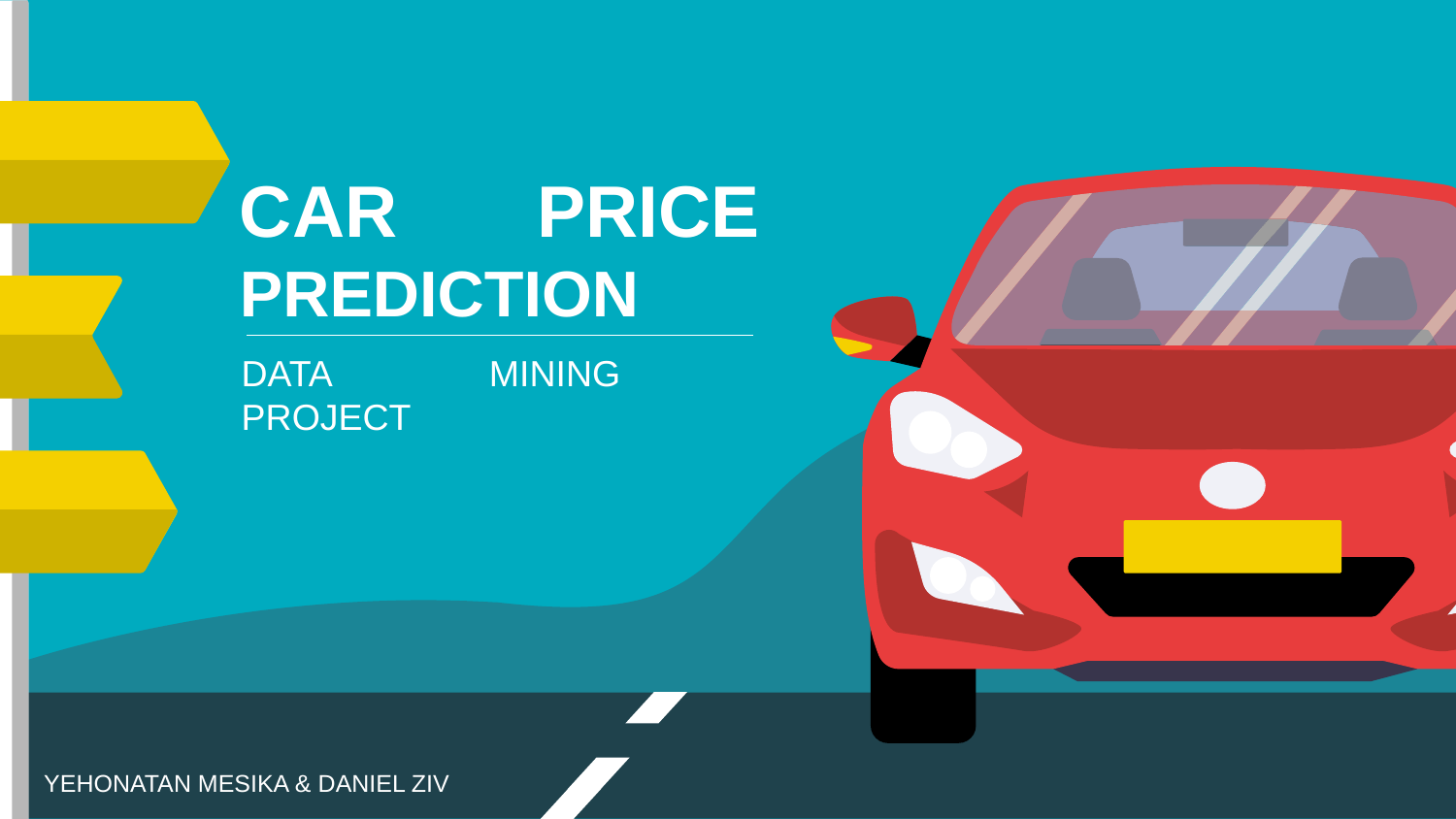

# CAR PRICE PREDICTION

DATA        MINING        PROJECT
YEHONATAN MESIKA & DANIEL ZIV